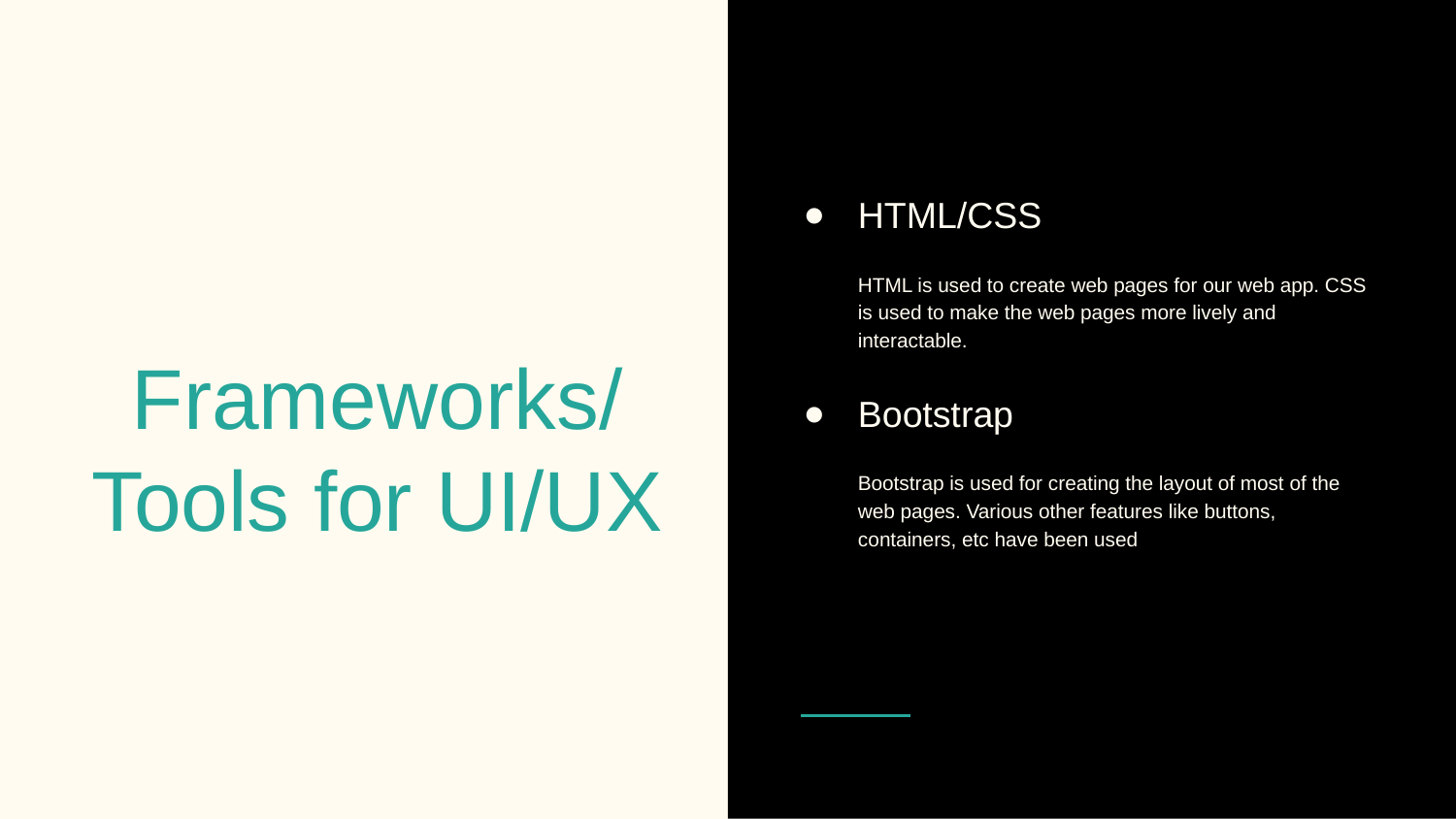

HTML/CSS
HTML is used to create web pages for our web app. CSS is used to make the web pages more lively and interactable.
Bootstrap
Bootstrap is used for creating the layout of most of the web pages. Various other features like buttons, containers, etc have been used

# Frameworks/ Tools for UI/UX